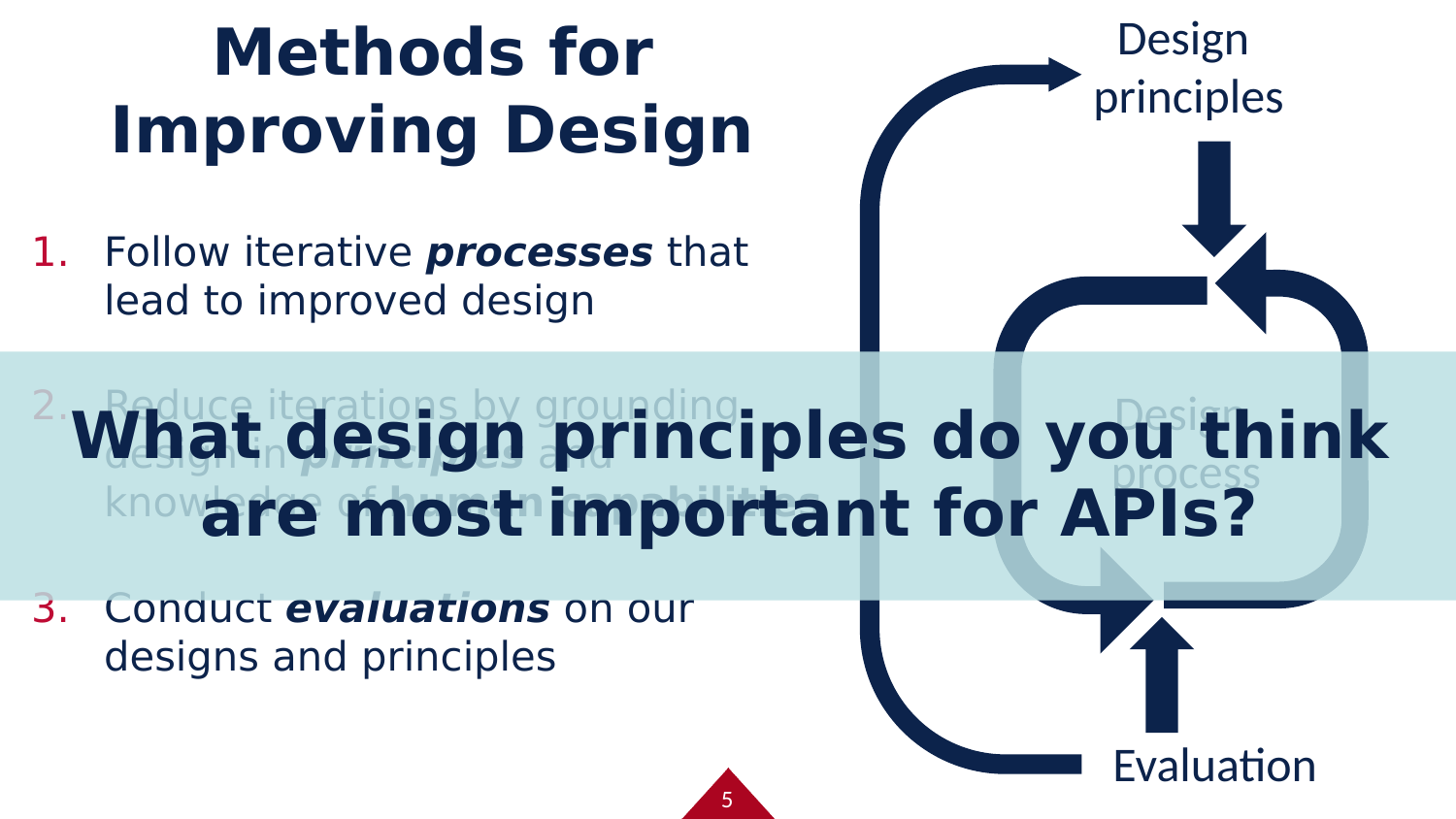

# Methods for Improving Design
Design
principles

Follow iterative processes that lead to improved design

Reduce iterations by grounding design in principles and knowledge of human capabilities

Conduct evaluations on our designs and principles

What design principles do you think are most important for APIs?
Design
process

Evaluation
5